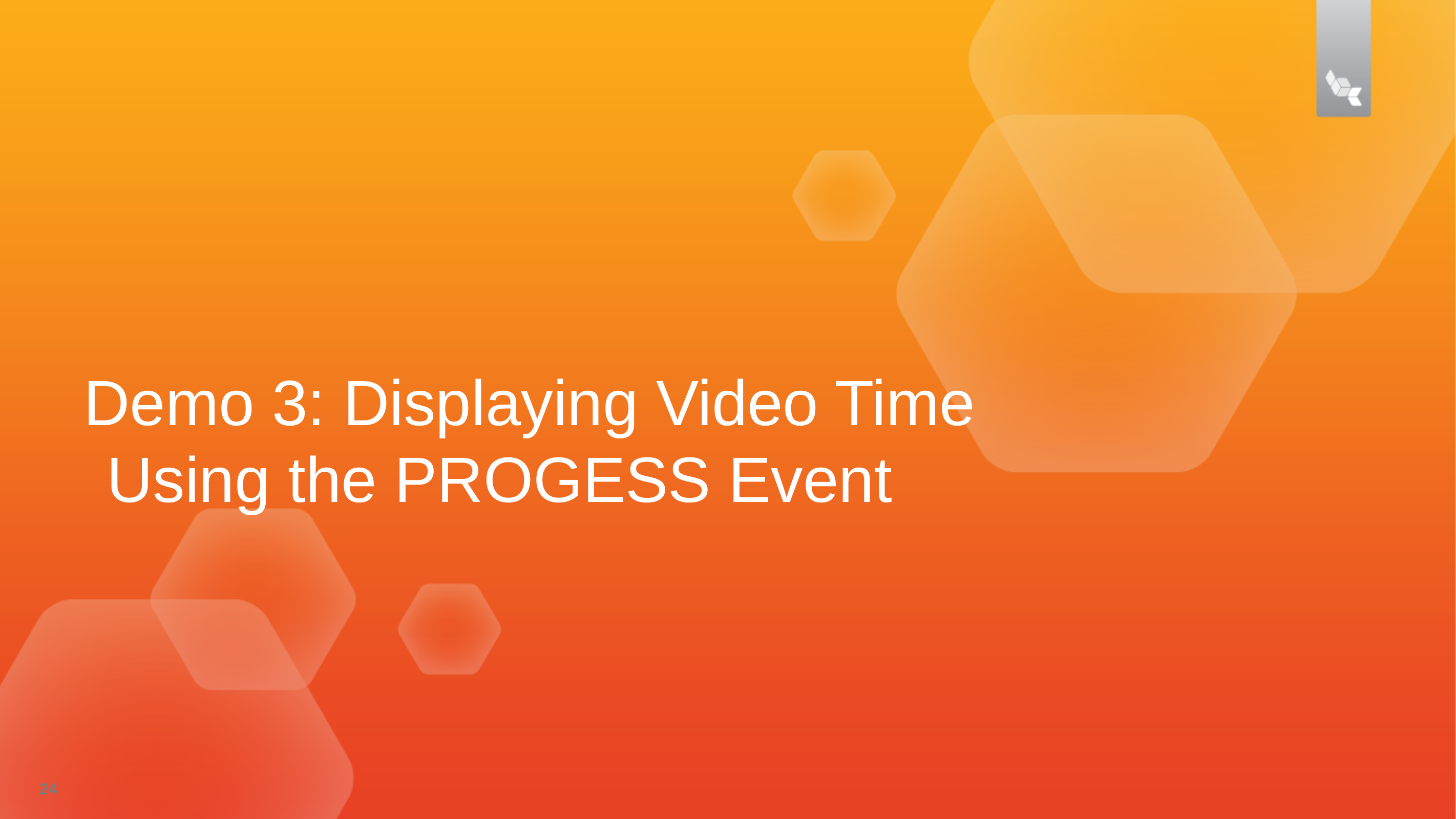

Demo 3: Displaying Video Time Using the PROGESS Event
24